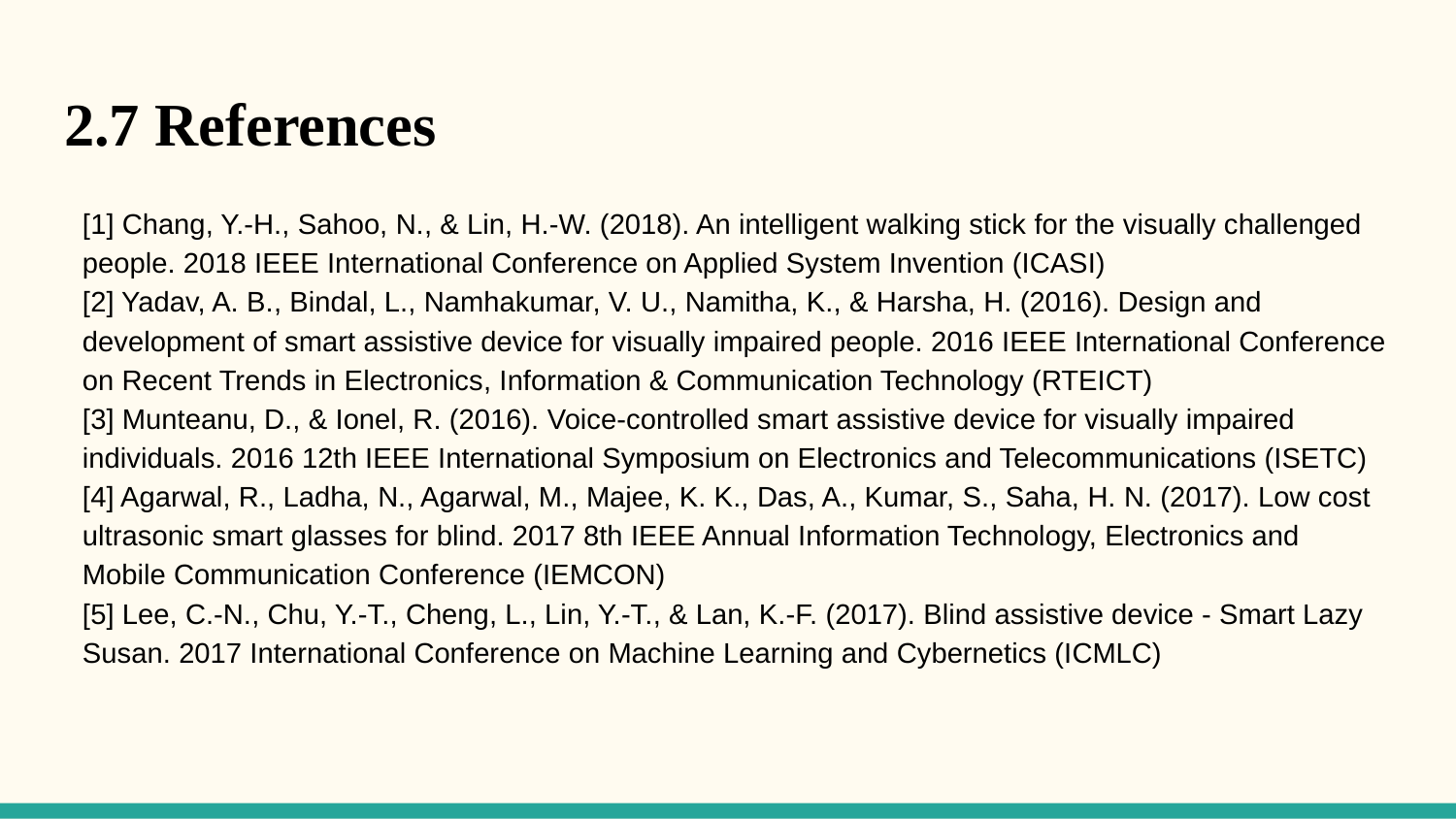

# 2.7 References
[1] Chang, Y.-H., Sahoo, N., & Lin, H.-W. (2018). An intelligent walking stick for the visually challenged people. 2018 IEEE International Conference on Applied System Invention (ICASI)
[2] Yadav, A. B., Bindal, L., Namhakumar, V. U., Namitha, K., & Harsha, H. (2016). Design and development of smart assistive device for visually impaired people. 2016 IEEE International Conference on Recent Trends in Electronics, Information & Communication Technology (RTEICT)
[3] Munteanu, D., & Ionel, R. (2016). Voice-controlled smart assistive device for visually impaired individuals. 2016 12th IEEE International Symposium on Electronics and Telecommunications (ISETC)
[4] Agarwal, R., Ladha, N., Agarwal, M., Majee, K. K., Das, A., Kumar, S., Saha, H. N. (2017). Low cost ultrasonic smart glasses for blind. 2017 8th IEEE Annual Information Technology, Electronics and Mobile Communication Conference (IEMCON)
[5] Lee, C.-N., Chu, Y.-T., Cheng, L., Lin, Y.-T., & Lan, K.-F. (2017). Blind assistive device - Smart Lazy Susan. 2017 International Conference on Machine Learning and Cybernetics (ICMLC)